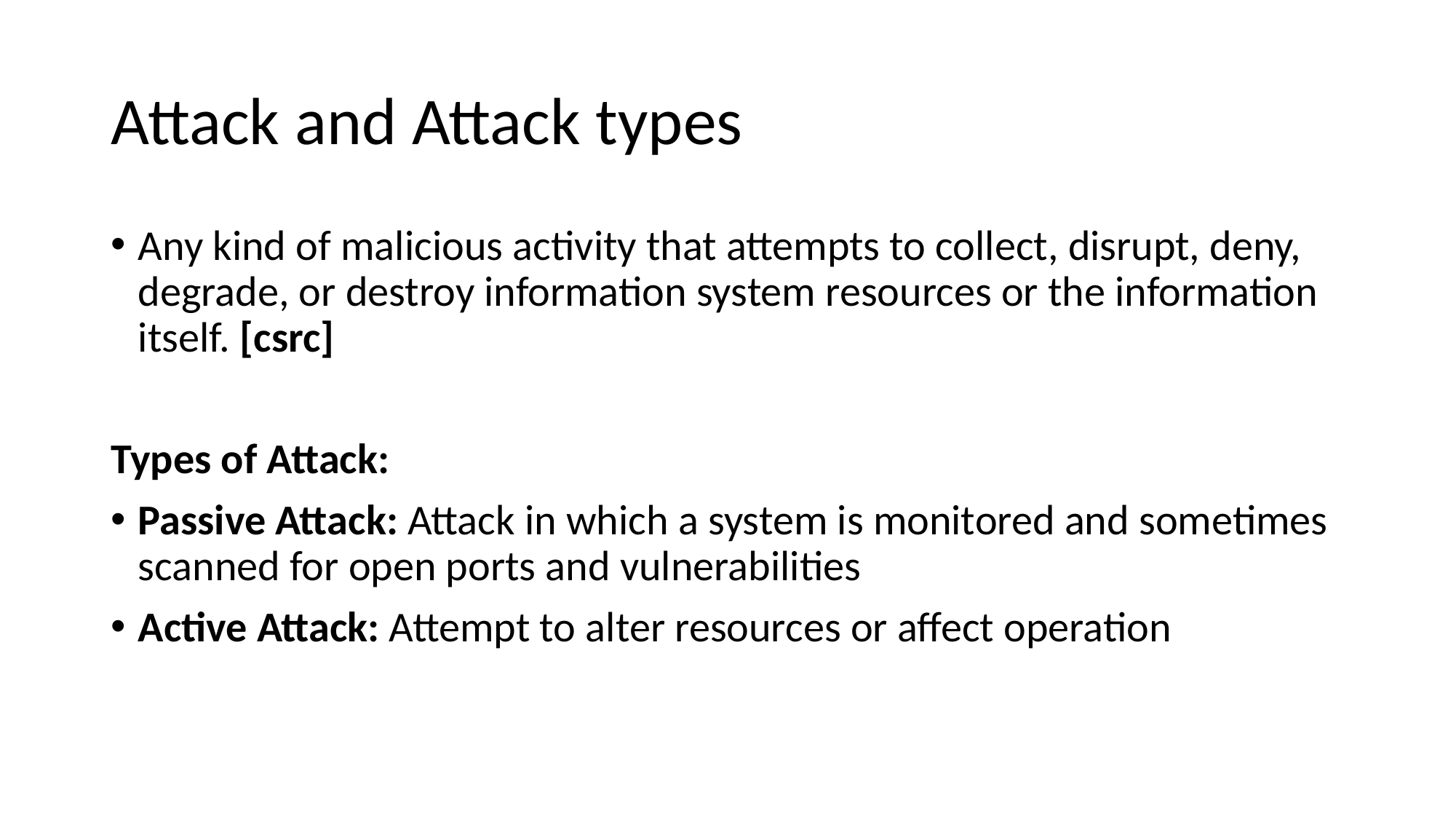

# Attack and Attack types
Any kind of malicious activity that attempts to collect, disrupt, deny, degrade, or destroy information system resources or the information itself. [csrc]

Types of Attack:
Passive Attack: Attack in which a system is monitored and sometimes scanned for open ports and vulnerabilities
Active Attack: Attempt to alter resources or affect operation